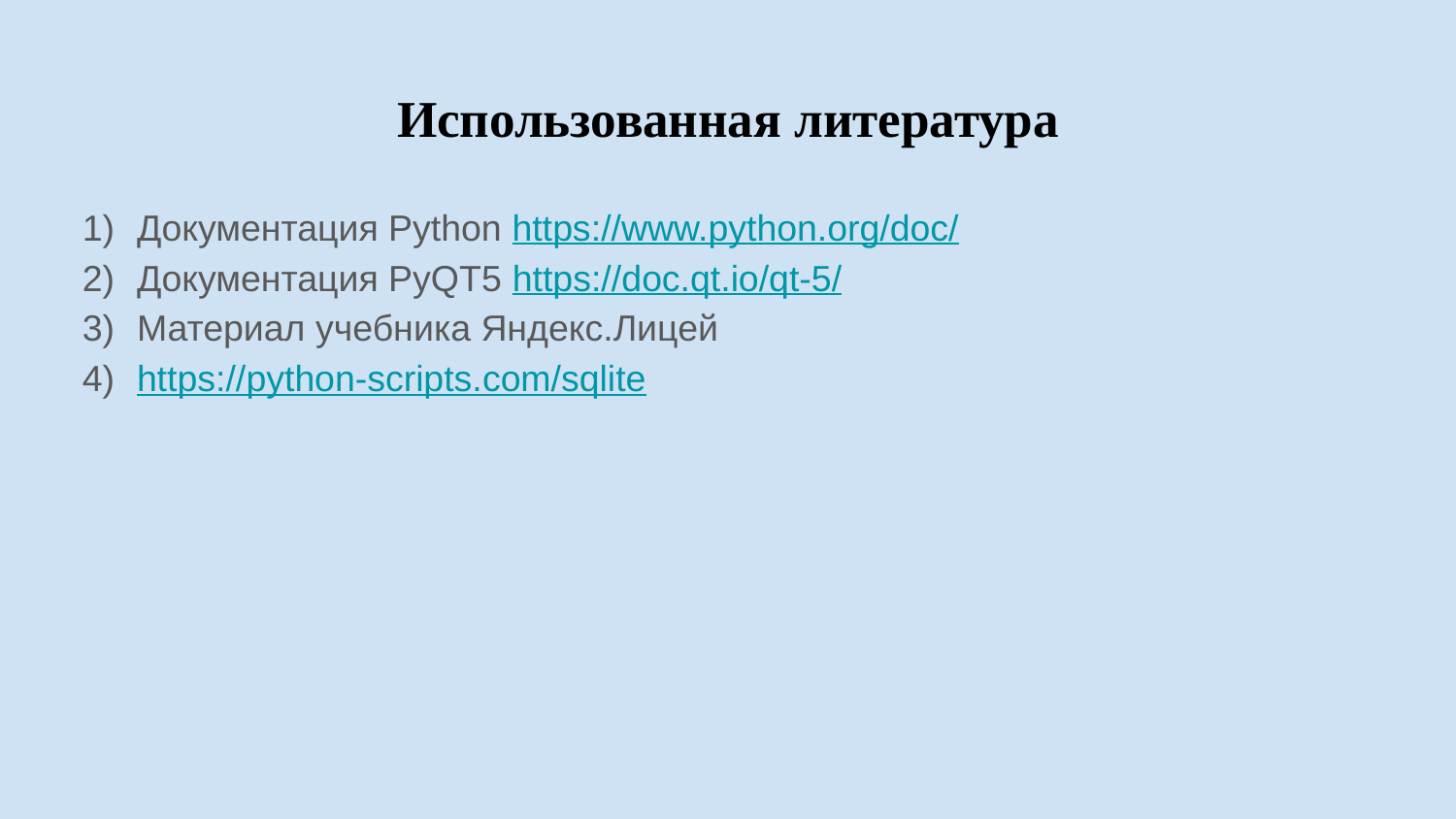

# Использованная литература
Документация Python https://www.python.org/doc/
Документация PyQT5 https://doc.qt.io/qt-5/
Материал учебника Яндекс.Лицей
https://python-scripts.com/sqlite